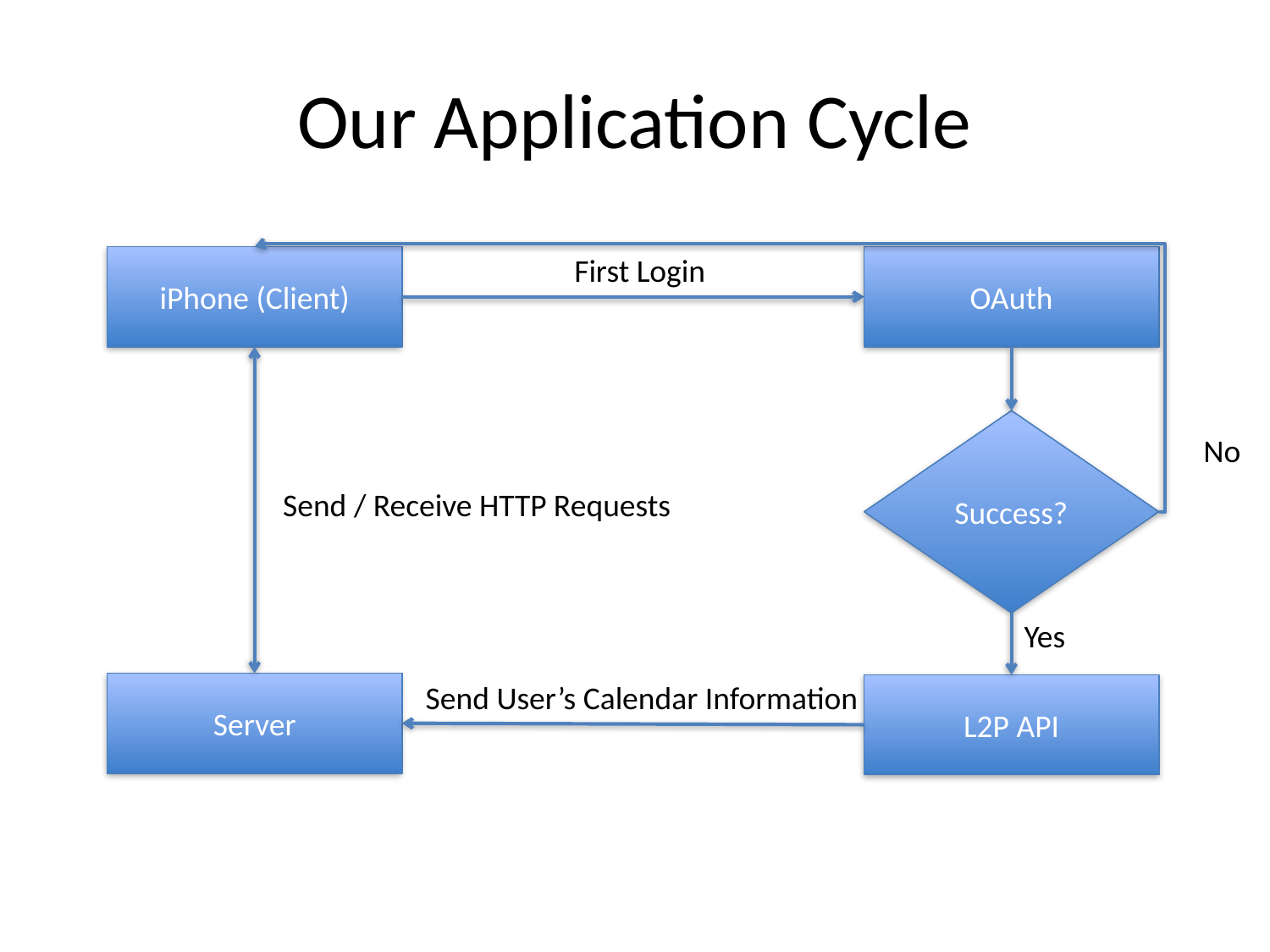

# Our Application Cycle
First Login
iPhone (Client)
OAuth
Success?
No
Send / Receive HTTP Requests
Yes
Send User’s Calendar Information
Server
L2P API